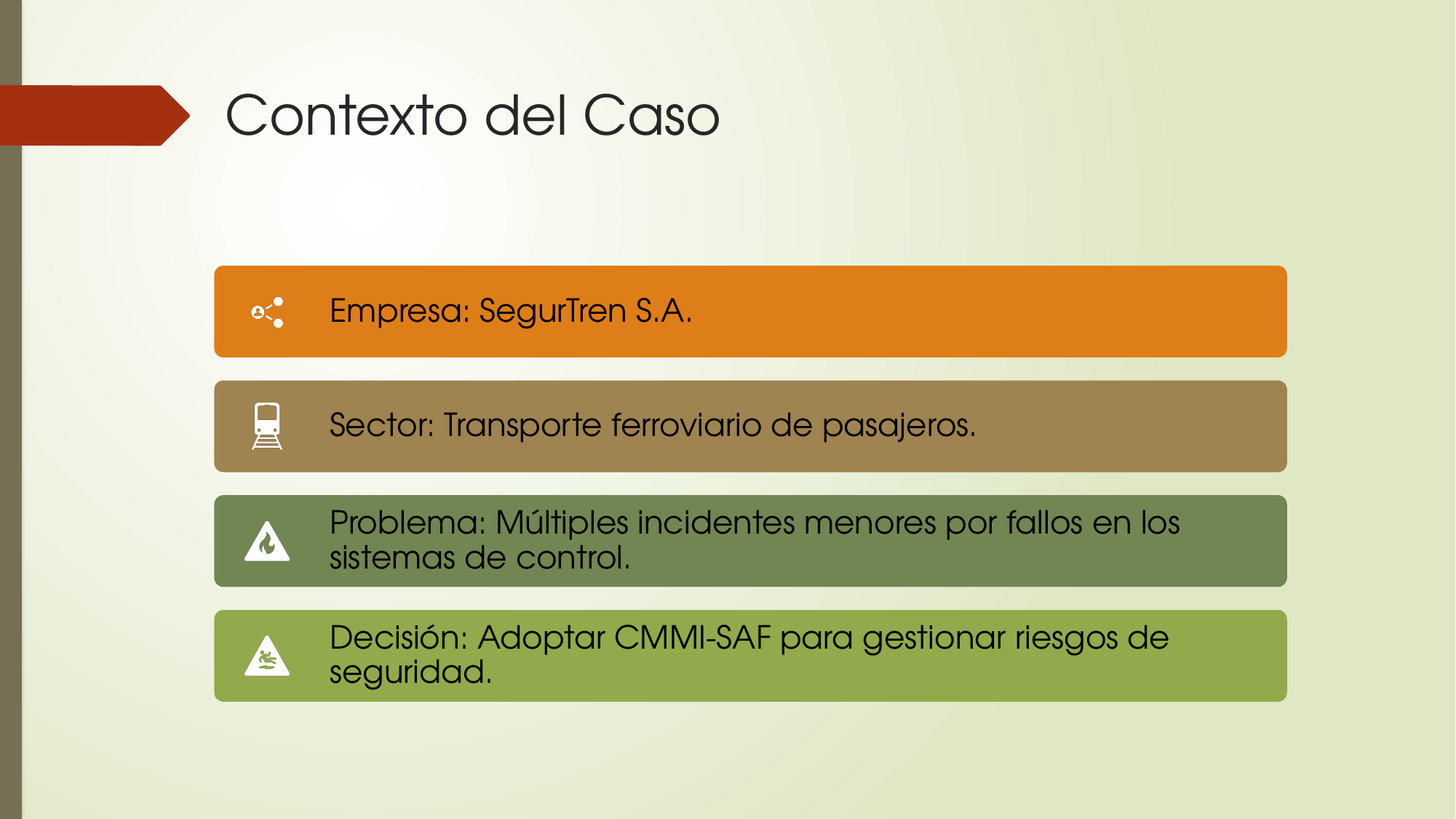

# Contexto del Caso

Empresa: SegurTren S.A.
Sector: Transporte ferroviario de pasajeros.
Problema: Múltiples incidentes menores por fallos en los sistemas de control.
Decisión: Adoptar CMMI-SAF para gestionar riesgos de seguridad.